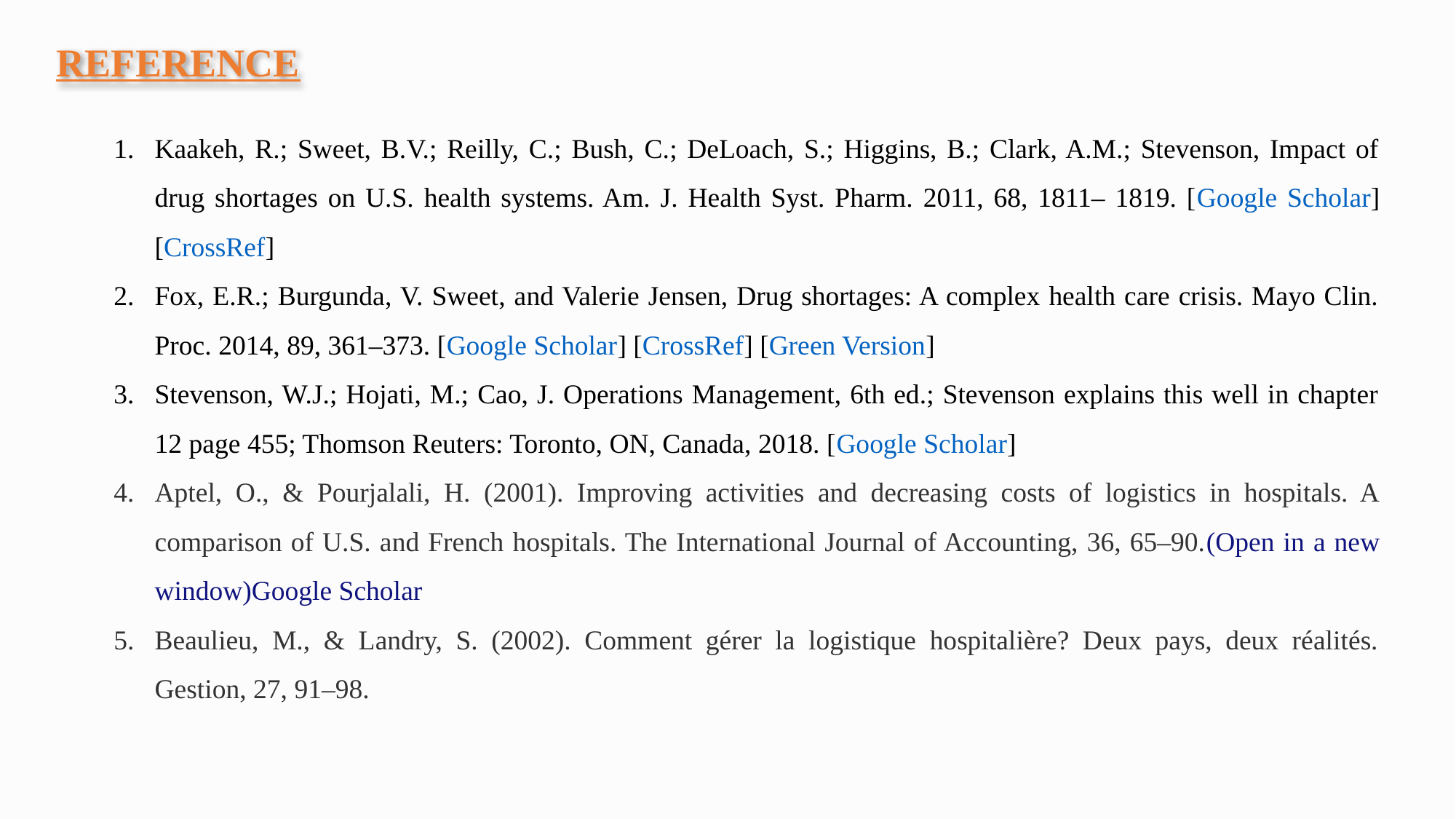

REFERENCE
Kaakeh, R.; Sweet, B.V.; Reilly, C.; Bush, C.; DeLoach, S.; Higgins, B.; Clark, A.M.; Stevenson, Impact of drug shortages on U.S. health systems. Am. J. Health Syst. Pharm. 2011, 68, 1811– 1819. [Google Scholar] [CrossRef]
Fox, E.R.; Burgunda, V. Sweet, and Valerie Jensen, Drug shortages: A complex health care crisis. Mayo Clin. Proc. 2014, 89, 361–373. [Google Scholar] [CrossRef] [Green Version]
Stevenson, W.J.; Hojati, M.; Cao, J. Operations Management, 6th ed.; Stevenson explains this well in chapter 12 page 455; Thomson Reuters: Toronto, ON, Canada, 2018. [Google Scholar]
Aptel, O., & Pourjalali, H. (2001). Improving activities and decreasing costs of logistics in hospitals. A comparison of U.S. and French hospitals. The International Journal of Accounting, 36, 65–90.(Open in a new window)Google Scholar
Beaulieu, M., & Landry, S. (2002). Comment gérer la logistique hospitalière? Deux pays, deux réalités. Gestion, 27, 91–98.